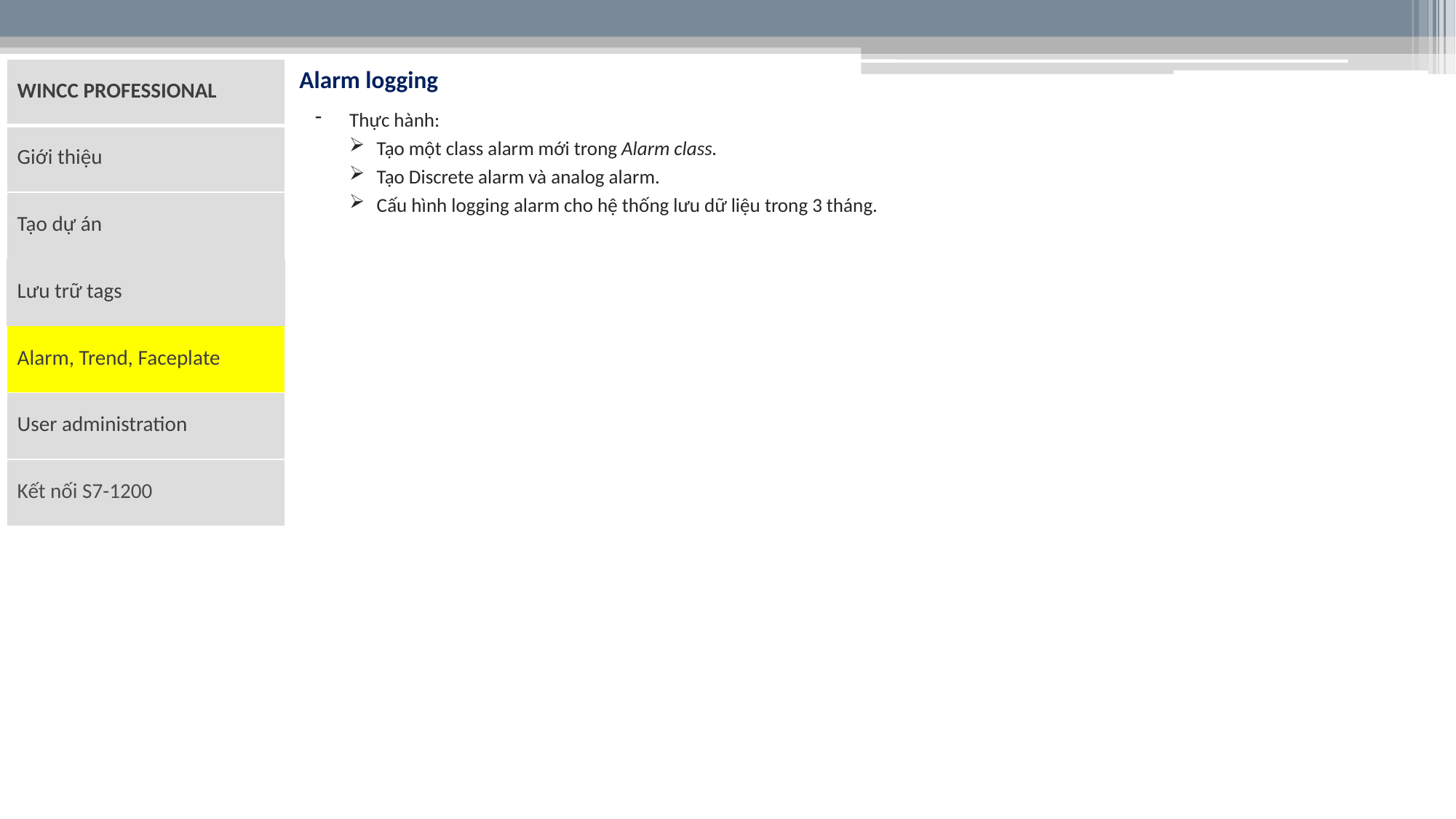

Alarm logging
| WINCC PROFESSIONAL |
| --- |
| Giới thiệu |
| Tạo dự án |
| Lưu trữ tags |
| Alarm, Trend, Faceplate |
| User administration |
| Kết nối S7-1200 |
Thực hành:
Tạo một class alarm mới trong Alarm class.
Tạo Discrete alarm và analog alarm.
Cấu hình logging alarm cho hệ thống lưu dữ liệu trong 3 tháng.